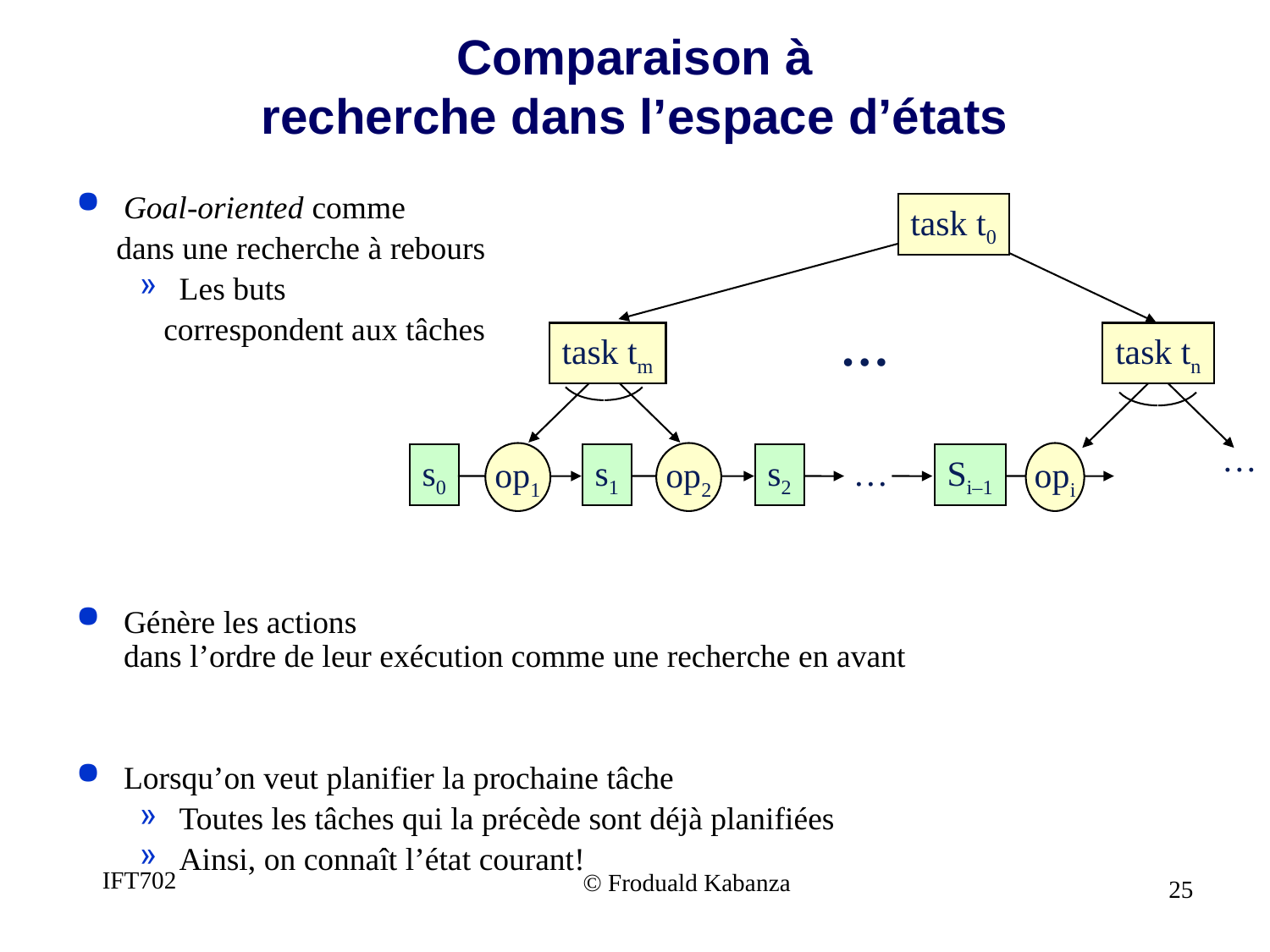

# Comparaison à recherche dans l’espace d’états
Goal-oriented comme
     dans une recherche à rebours
Les buts
   correspondent aux tâches

Génère les actions
dans l’ordre de leur exécution comme une recherche en avant

Lorsqu’on veut planifier la prochaine tâche
Toutes les tâches qui la précède sont déjà planifiées
Ainsi, on connaît l’état courant!
task t0

…
task tm
task tn

…
op1
op2
opi
s0
s1
s2
…
Si–1

IFT702
© Froduald Kabanza
25